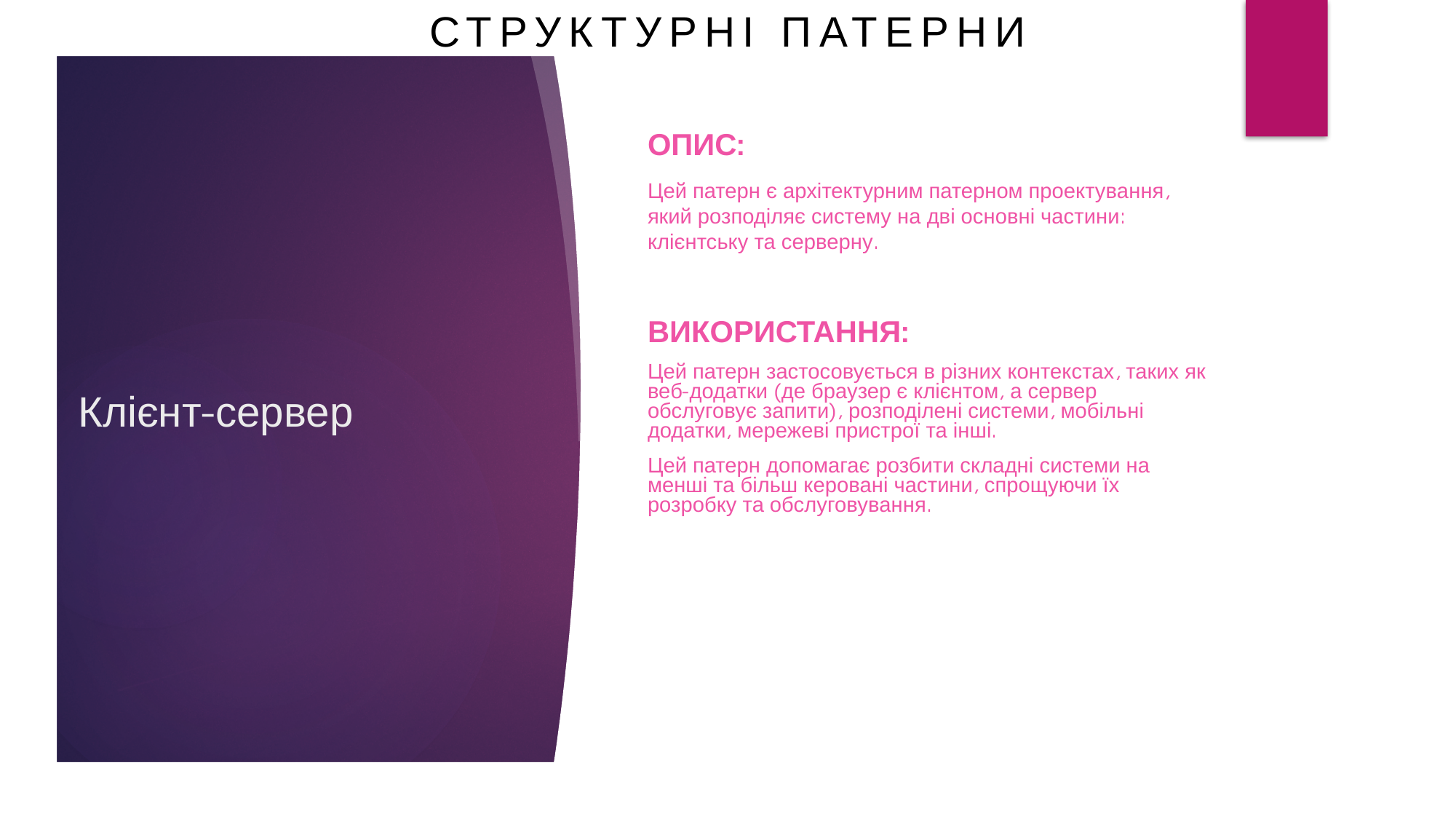

СТРУКТУРНІ ПАТЕРНИ
ОПИС:
Цей патерн є архітектурним патерном проектування, який розподіляє систему на дві основні частини: клієнтську та серверну.

ВИКОРИСТАННЯ:
Цей патерн застосовується в різних контекстах, таких як веб-додатки (де браузер є клієнтом, а сервер обслуговує запити), розподілені системи, мобільні додатки, мережеві пристрої та інші.
Цей патерн допомагає розбити складні системи на менші та більш керовані частини, спрощуючи їх розробку та обслуговування.
# Клієнт-сервер